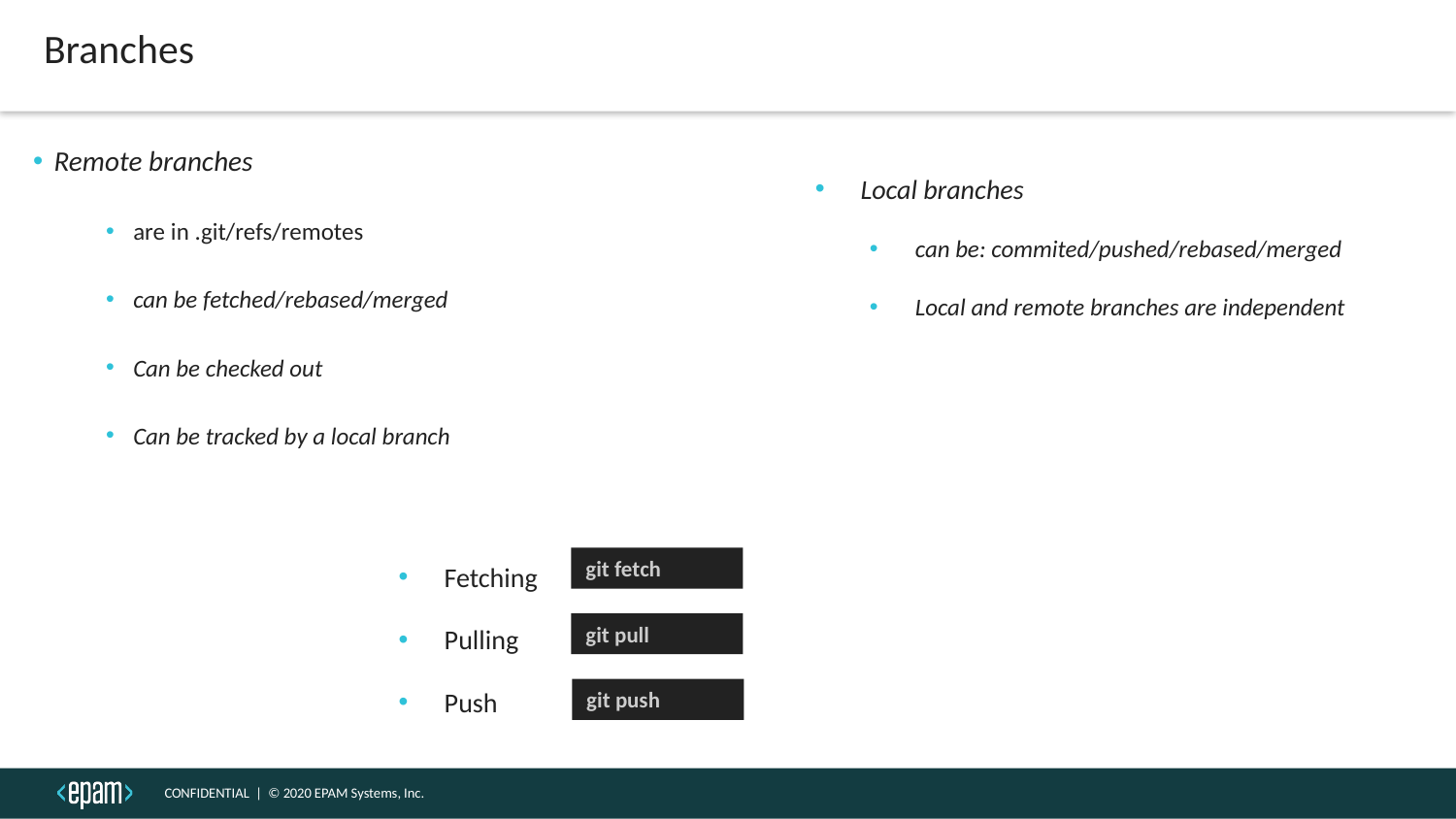

Branches
Remote branches
are in .git/refs/remotes
can be fetched/rebased/merged
Can be checked out
Can be tracked by a local branch
Local branches
can be: commited/pushed/rebased/merged
Local and remote branches are independent

Fetching
Pulling
Push

git fetch
git pull
git push